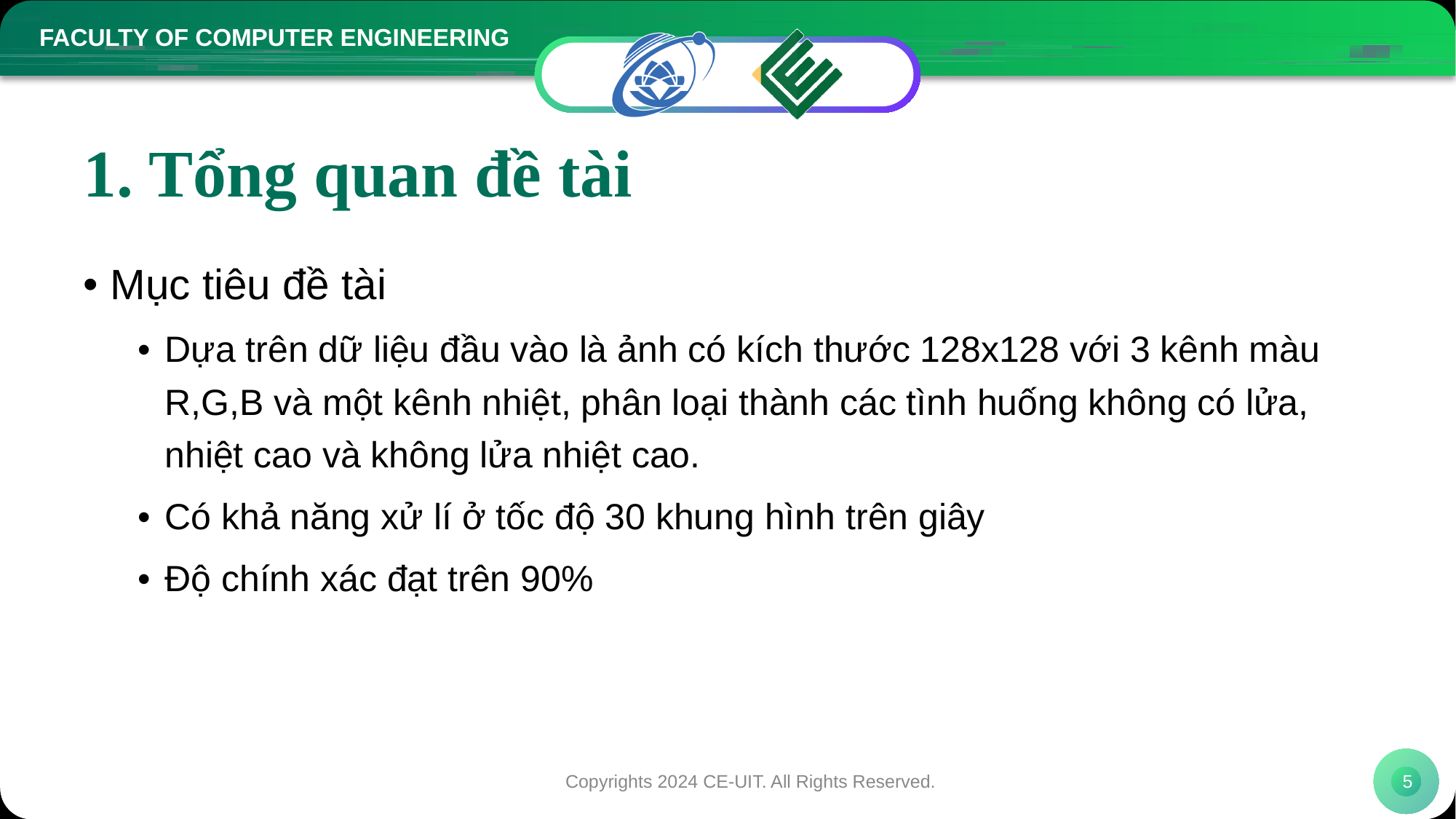

1. Tổng quan đề tài
Mục tiêu đề tài
Dựa trên dữ liệu đầu vào là ảnh có kích thước 128x128 với 3 kênh màu R,G,B và một kênh nhiệt, phân loại thành các tình huống không có lửa, nhiệt cao và không lửa nhiệt cao.
Có khả năng xử lí ở tốc độ 30 khung hình trên giây
Độ chính xác đạt trên 90%

Copyrights 2024 CE-UIT. All Rights Reserved.
5